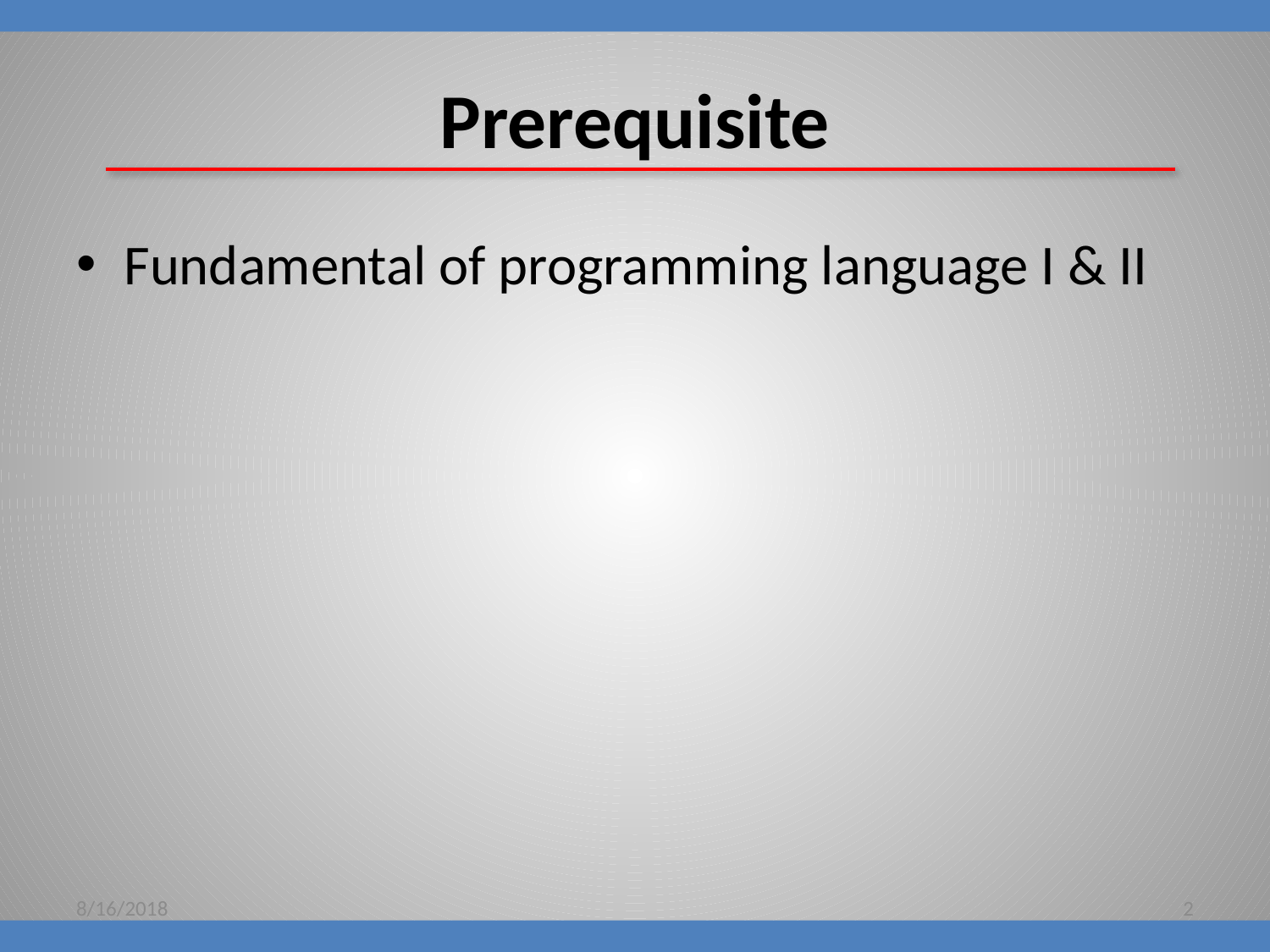

# Prerequisite
Fundamental of programming language I & II
8/16/2018
2